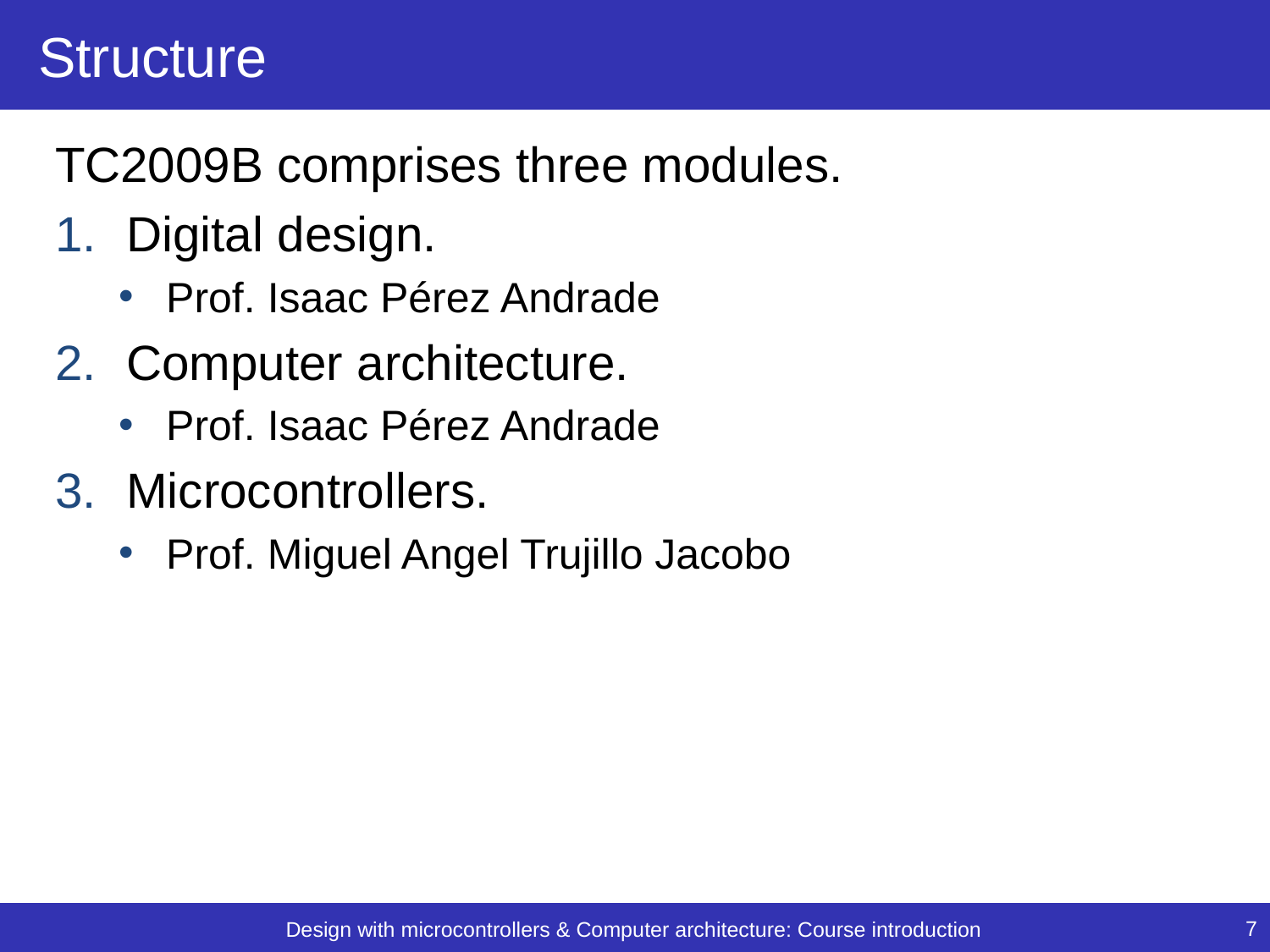

# Structure
TC2009B comprises three modules.
Digital design.
Prof. Isaac Pérez Andrade
Computer architecture.
Prof. Isaac Pérez Andrade
Microcontrollers.
Prof. Miguel Angel Trujillo Jacobo
7